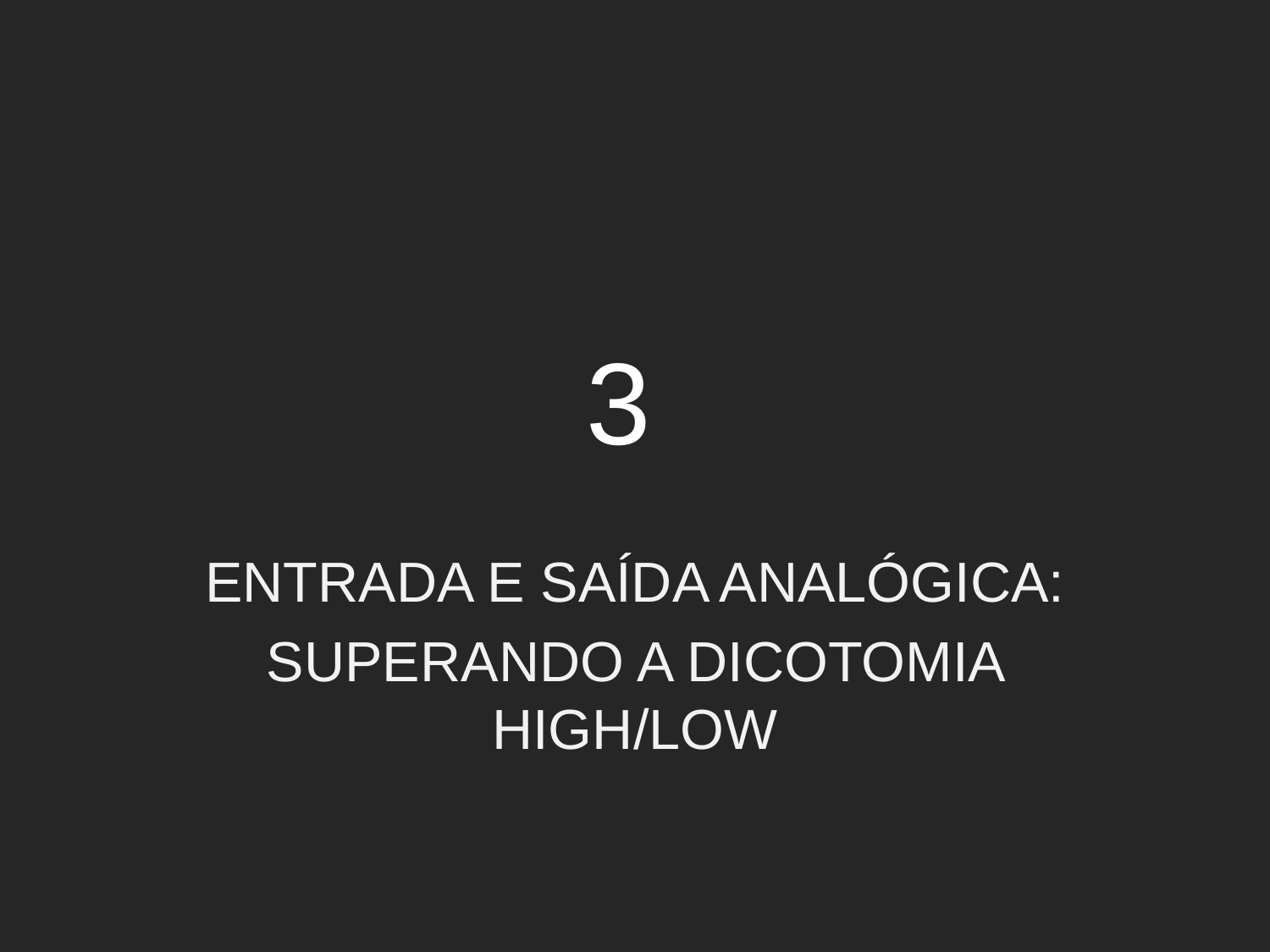

# 3
Entrada e Saída Analógica:
Superando a dicotomia HIGH/LOW